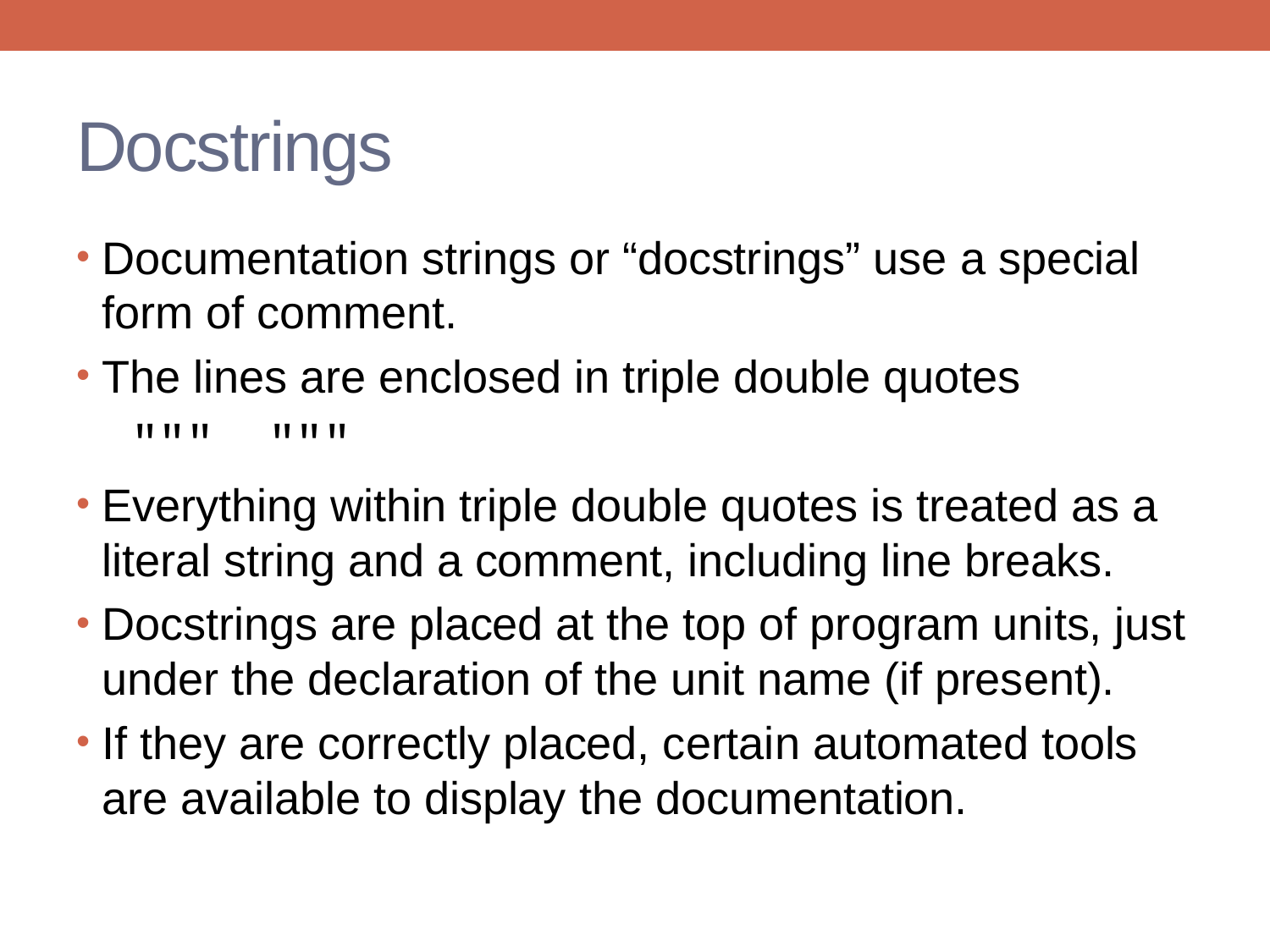

# Docstrings
Documentation strings or “docstrings” use a special form of comment.
The lines are enclosed in triple double quotes
  """  """
Everything within triple double quotes is treated as a literal string and a comment, including line breaks.
Docstrings are placed at the top of program units, just under the declaration of the unit name (if present).
If they are correctly placed, certain automated tools are available to display the documentation.